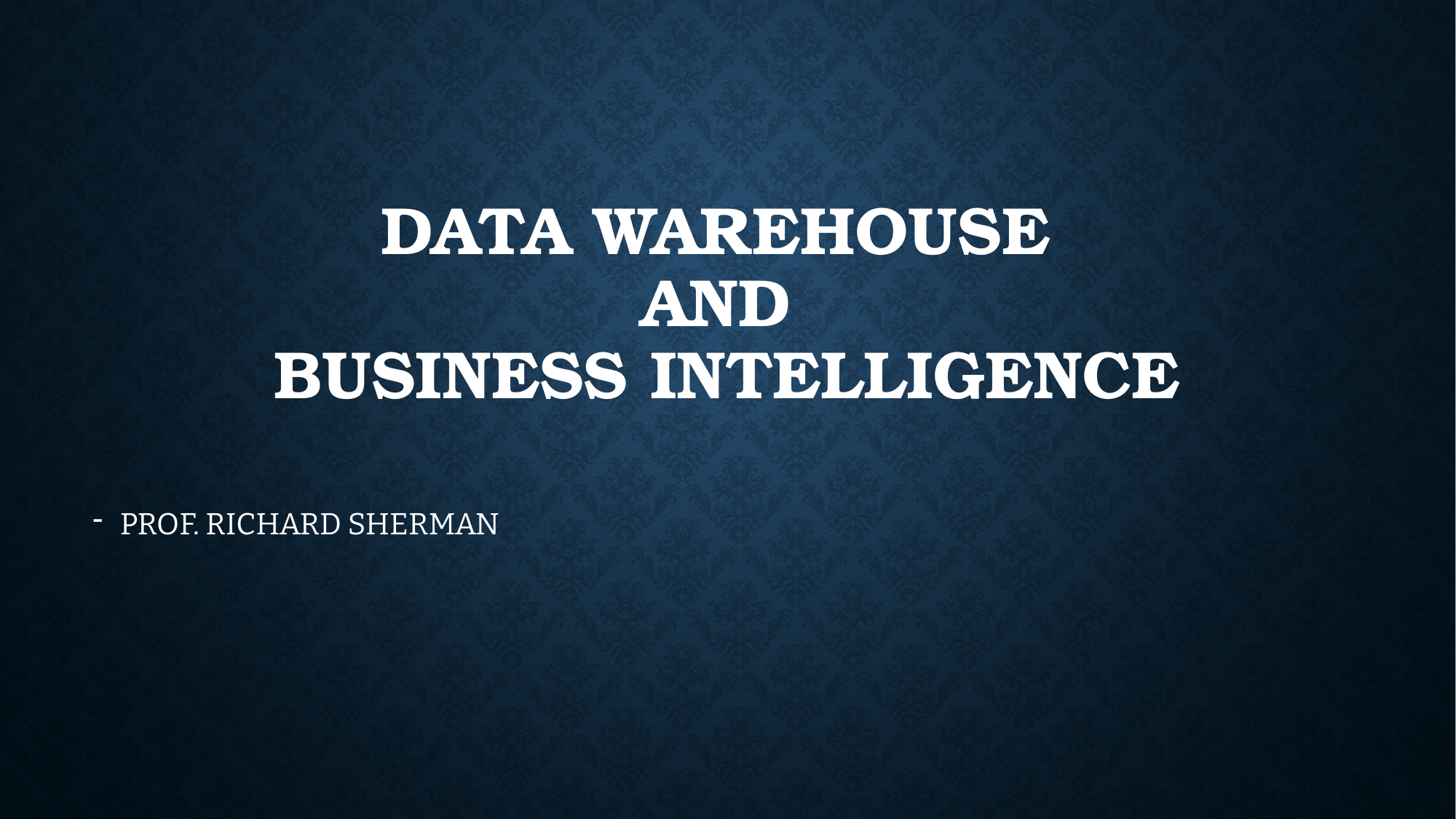

# DATA WAREHOUSE AND BUSINESS INTELLIGENCE
PROF. RICHARD SHERMAN